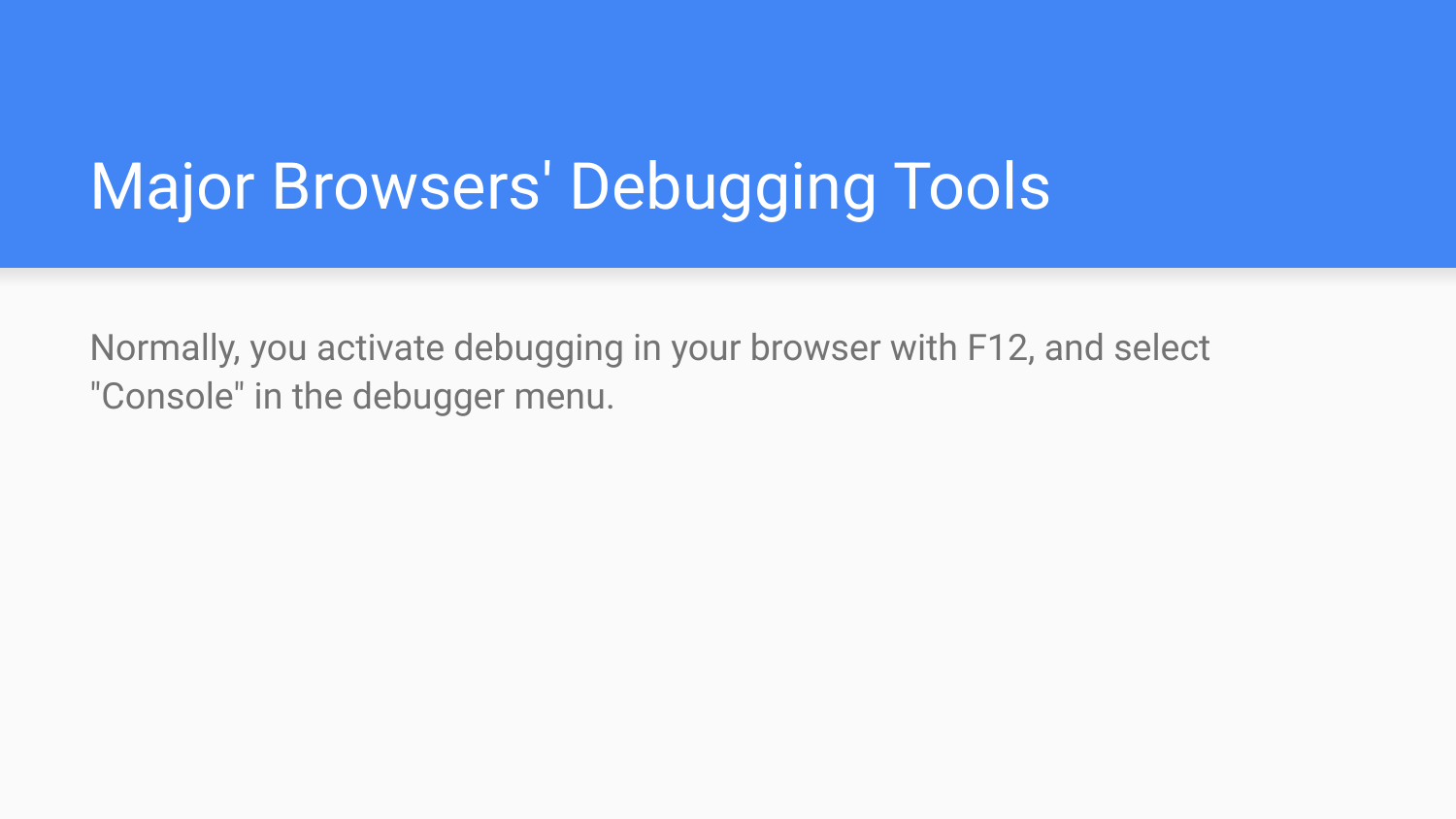

# Major Browsers' Debugging Tools
Normally, you activate debugging in your browser with F12, and select "Console" in the debugger menu.